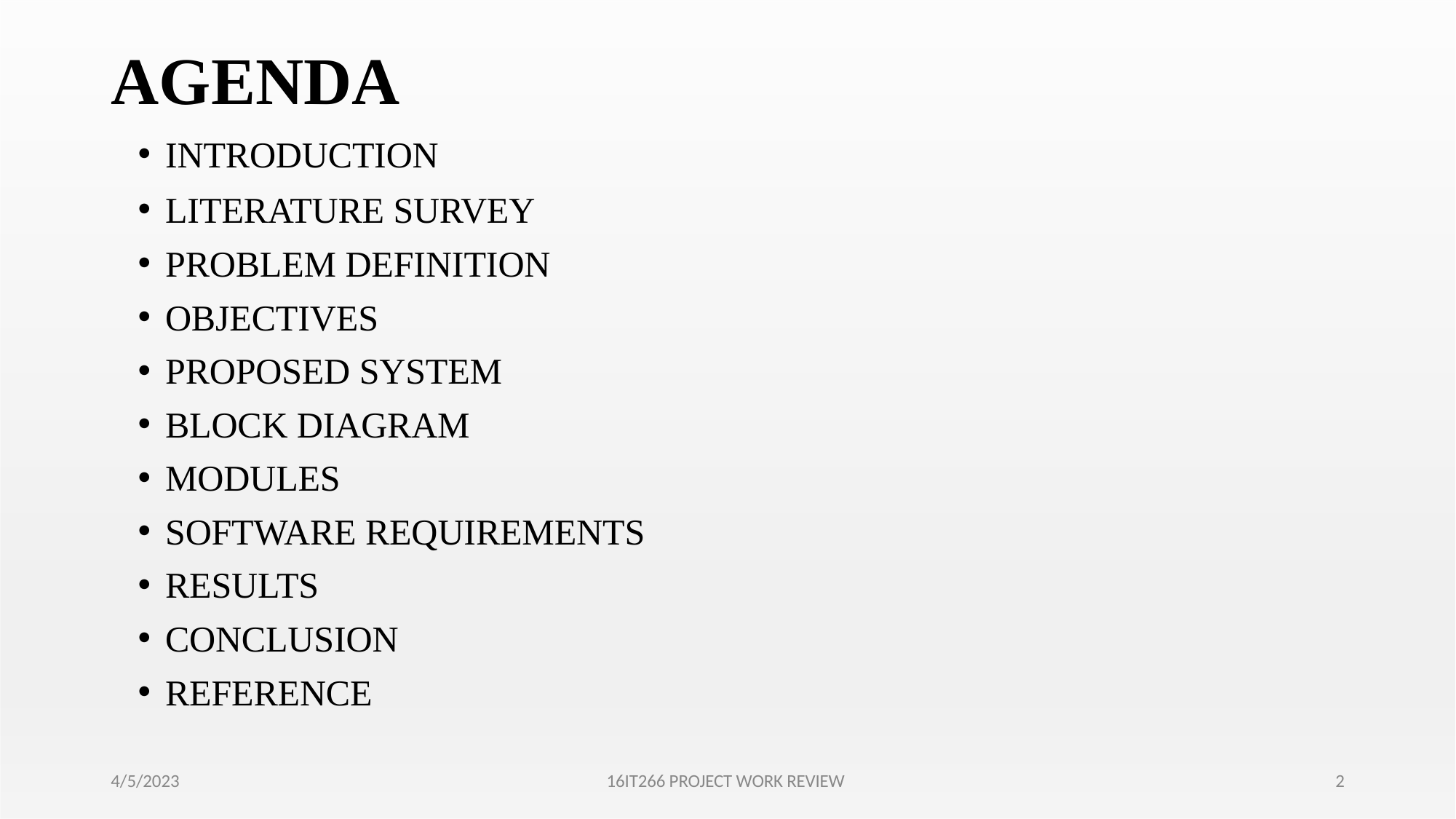

# AGENDA
INTRODUCTION
LITERATURE SURVEY
PROBLEM DEFINITION
OBJECTIVES
PROPOSED SYSTEM
BLOCK DIAGRAM
MODULES
SOFTWARE REQUIREMENTS
RESULTS
CONCLUSION
REFERENCE
4/5/2023
16IT266 PROJECT WORK REVIEW
2